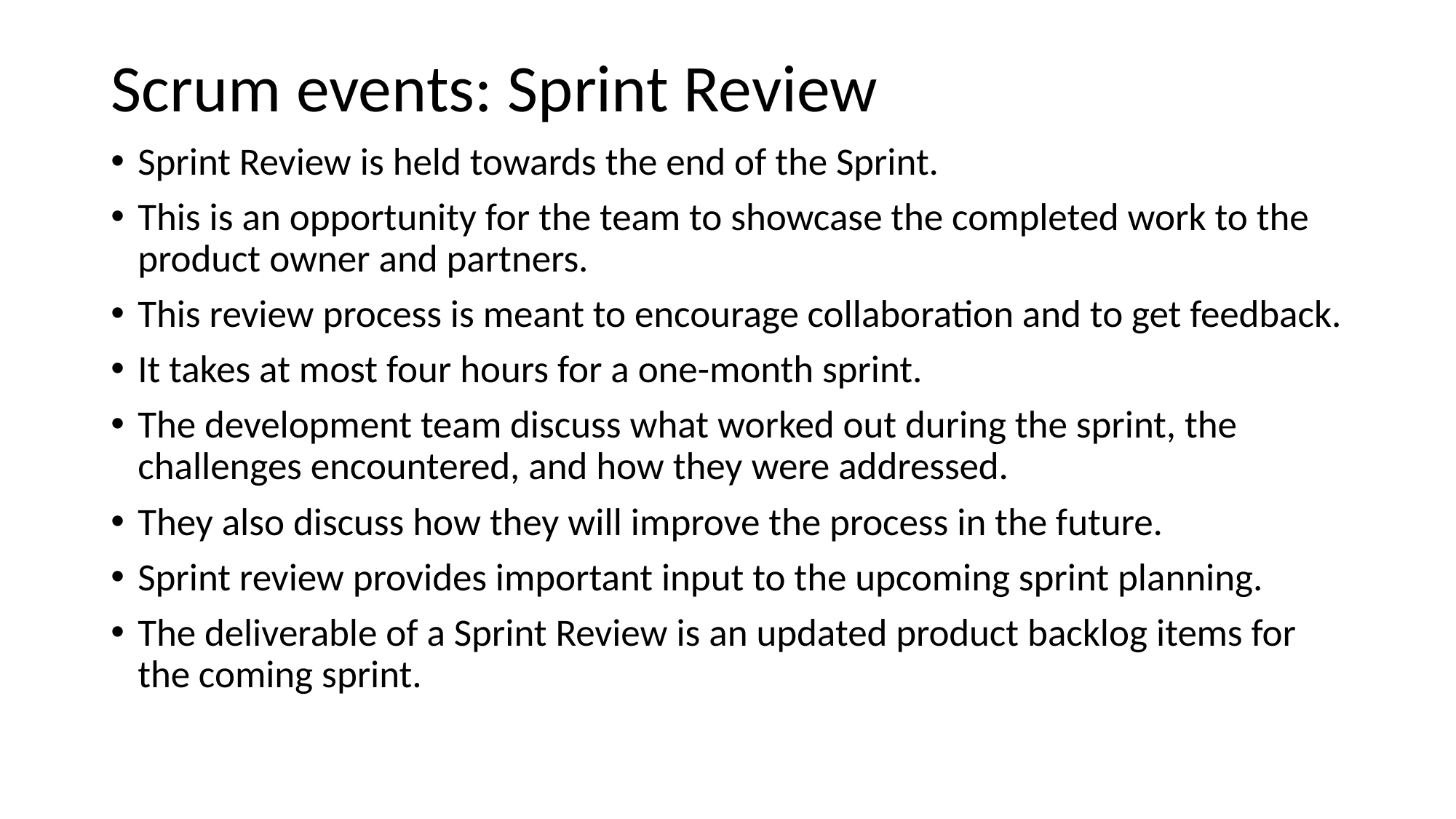

# Scrum events: Sprint Review
Sprint Review is held towards the end of the Sprint.
This is an opportunity for the team to showcase the completed work to the product owner and partners.
This review process is meant to encourage collaboration and to get feedback.
It takes at most four hours for a one-month sprint.
The development team discuss what worked out during the sprint, the challenges encountered, and how they were addressed.
They also discuss how they will improve the process in the future.
Sprint review provides important input to the upcoming sprint planning.
The deliverable of a Sprint Review is an updated product backlog items for the coming sprint.